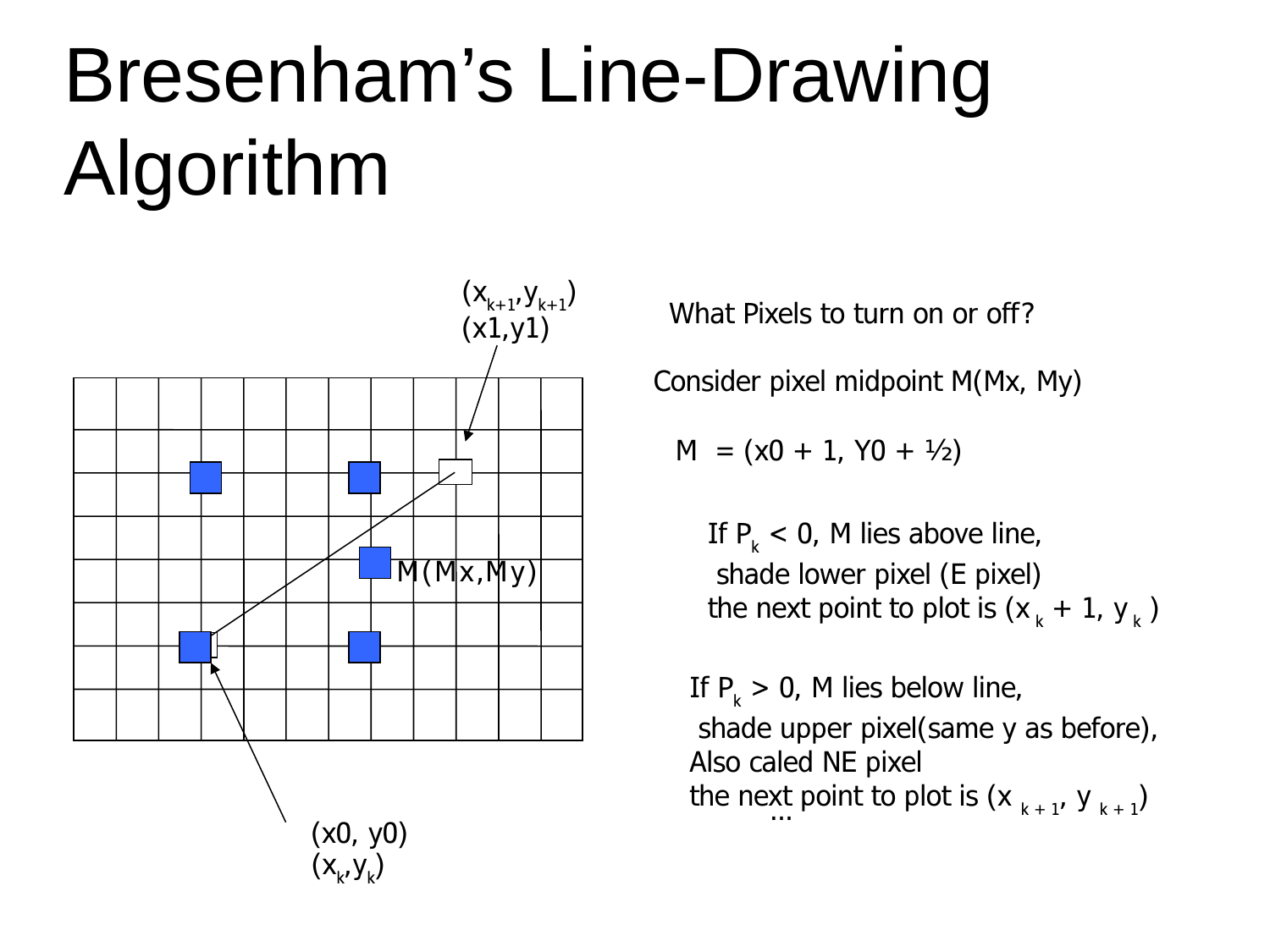

Bresenham’s Line-Drawing Algorithm
(xk+1,yk+1)
What Pixels to turn on or off?
(x1,y1)

Consider pixel midpoint M(Mx, My)

M  = (x0 + 1, Y0 + ½)

If Pk < 0, M lies above line,
 shade lower pixel (E pixel)
the next point to plot is (x k + 1, y k )

M(Mx,My)

If Pk > 0, M lies below line,
 shade upper pixel(same y as before),
Also caled NE pixel
the next point to plot is (x k + 1, y k + 1)
…
(x0, y0)
(xk,yk)